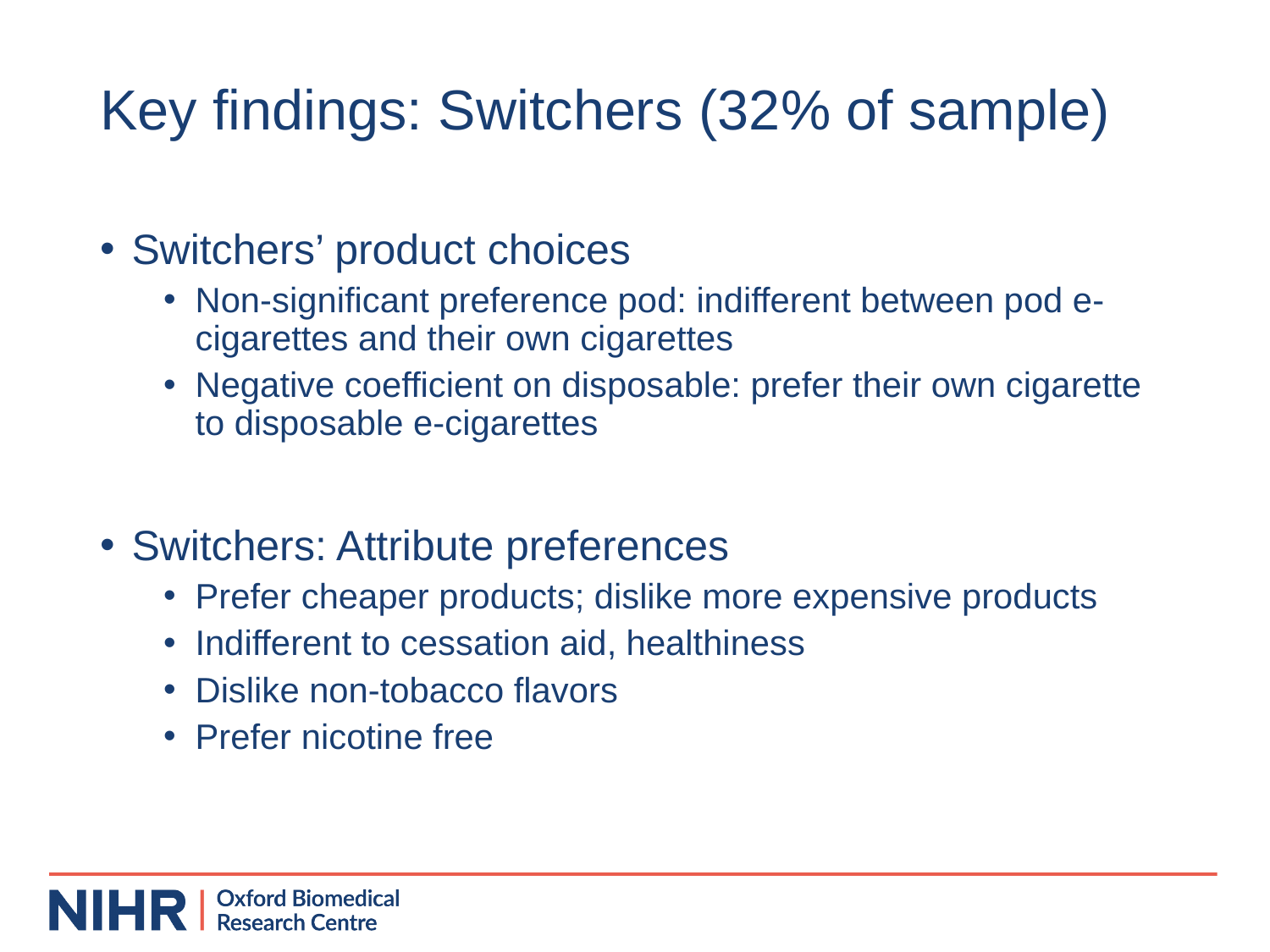

# Key findings: Switchers (32% of sample)
Switchers’ product choices
Non-significant preference pod: indifferent between pod e-cigarettes and their own cigarettes
Negative coefficient on disposable: prefer their own cigarette to disposable e-cigarettes

Switchers: Attribute preferences
Prefer cheaper products; dislike more expensive products
Indifferent to cessation aid, healthiness
Dislike non-tobacco flavors
Prefer nicotine free